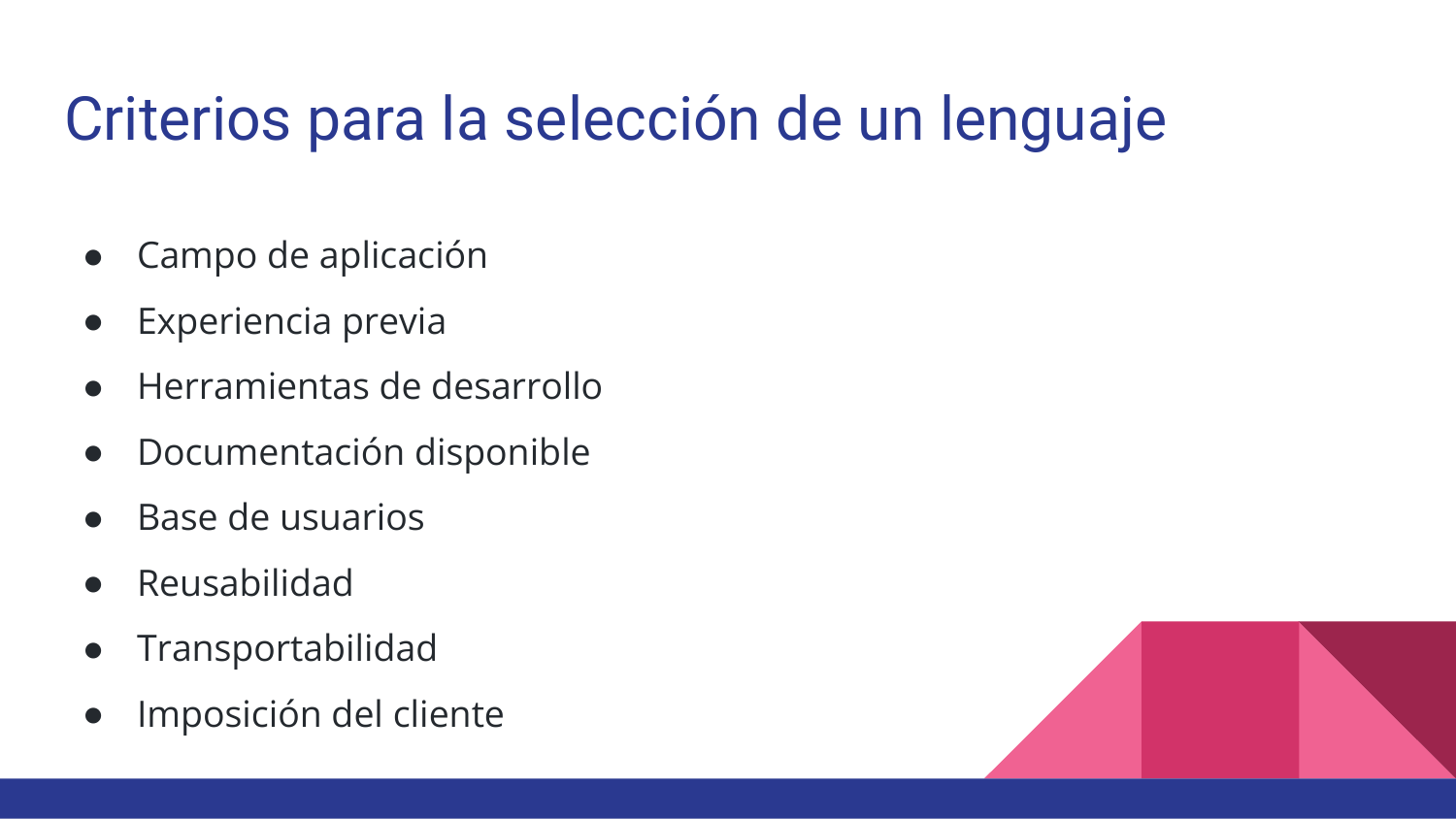

# Criterios para la selección de un lenguaje
Campo de aplicación
Experiencia previa
Herramientas de desarrollo
Documentación disponible
Base de usuarios
Reusabilidad
Transportabilidad
Imposición del cliente